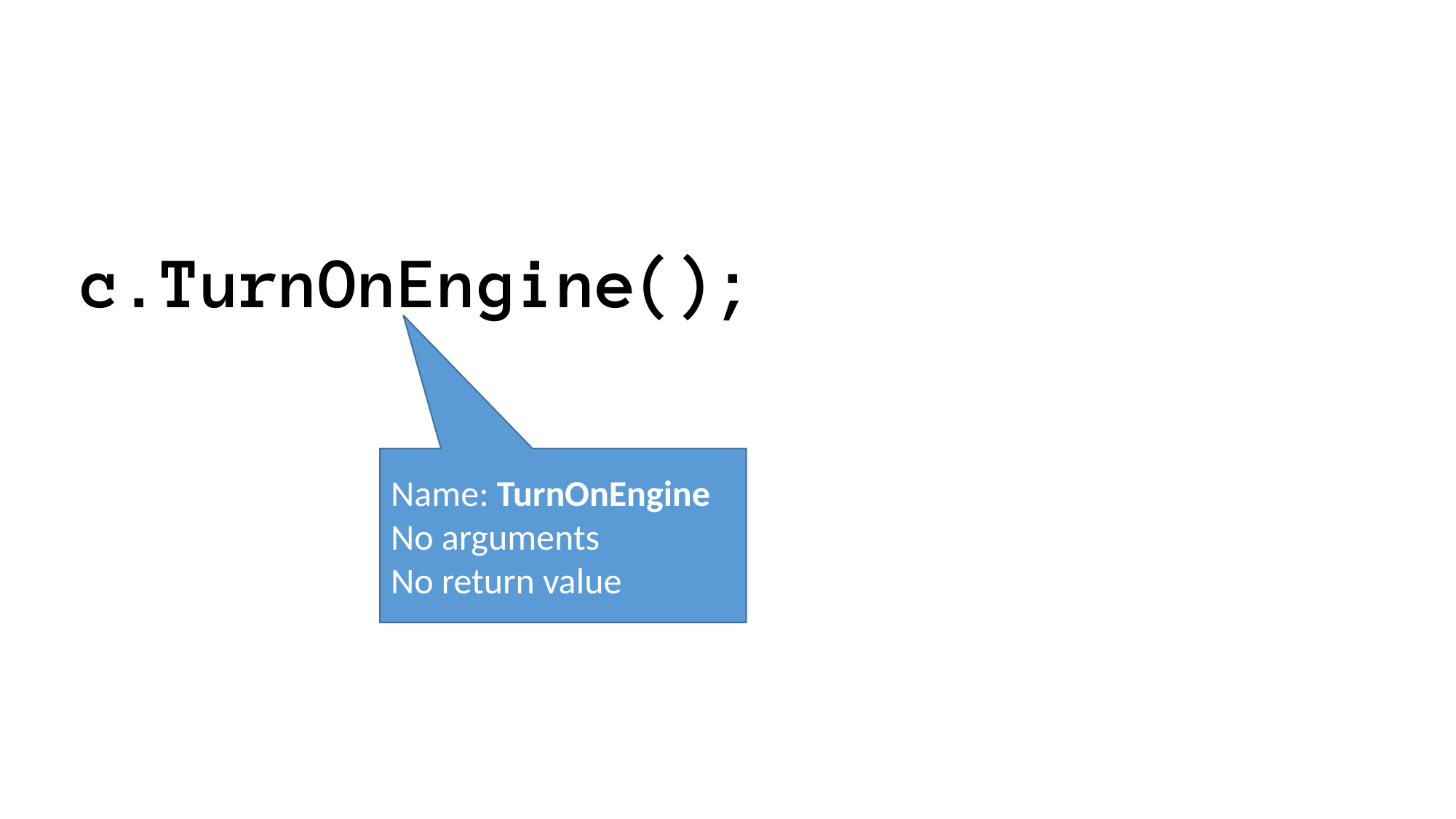

c.TurnOnEngine();

Name: TurnOnEngine
No arguments
No return value